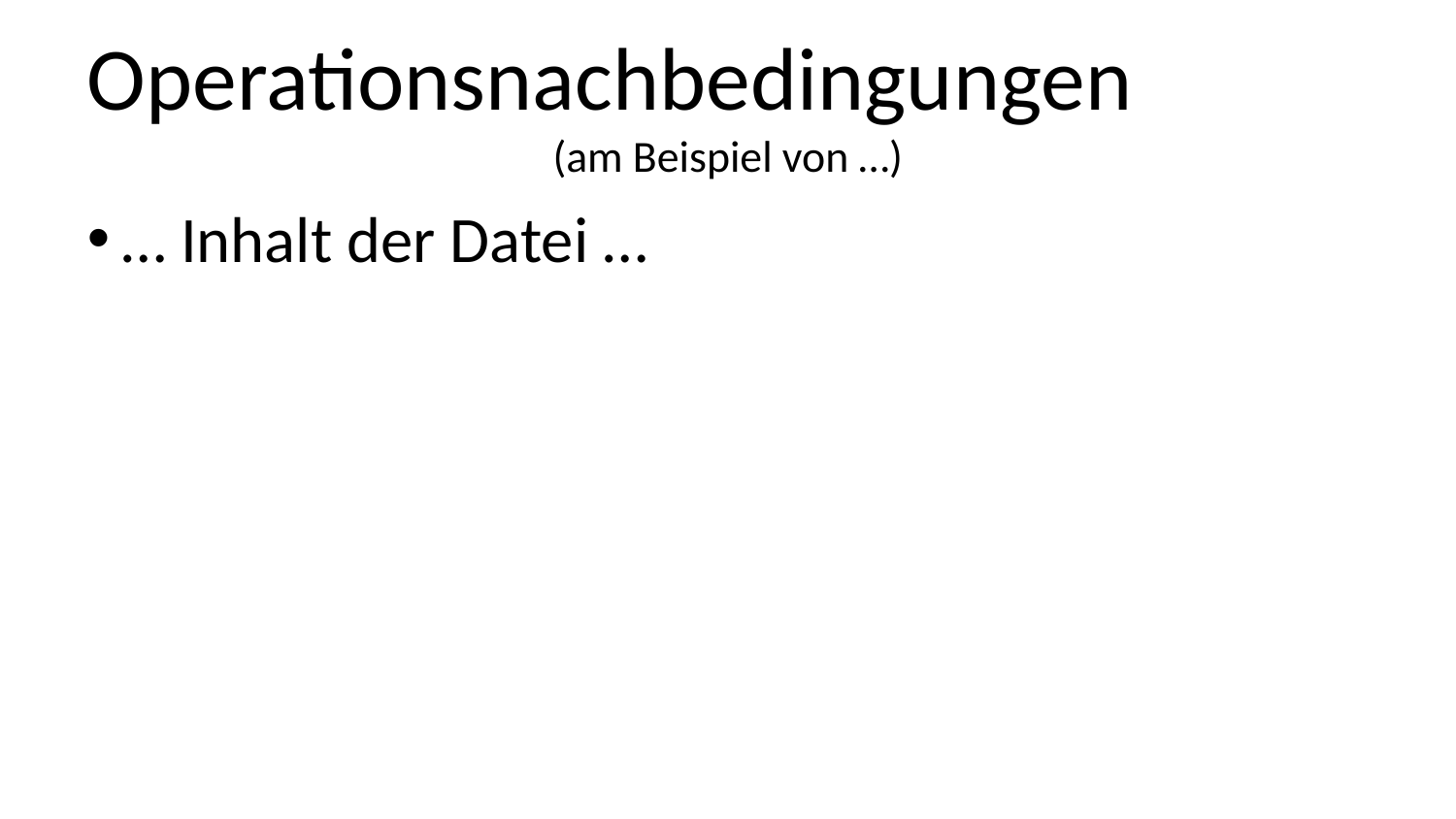

Operationsnachbedingungen
(am Beispiel von …)
… Inhalt der Datei …